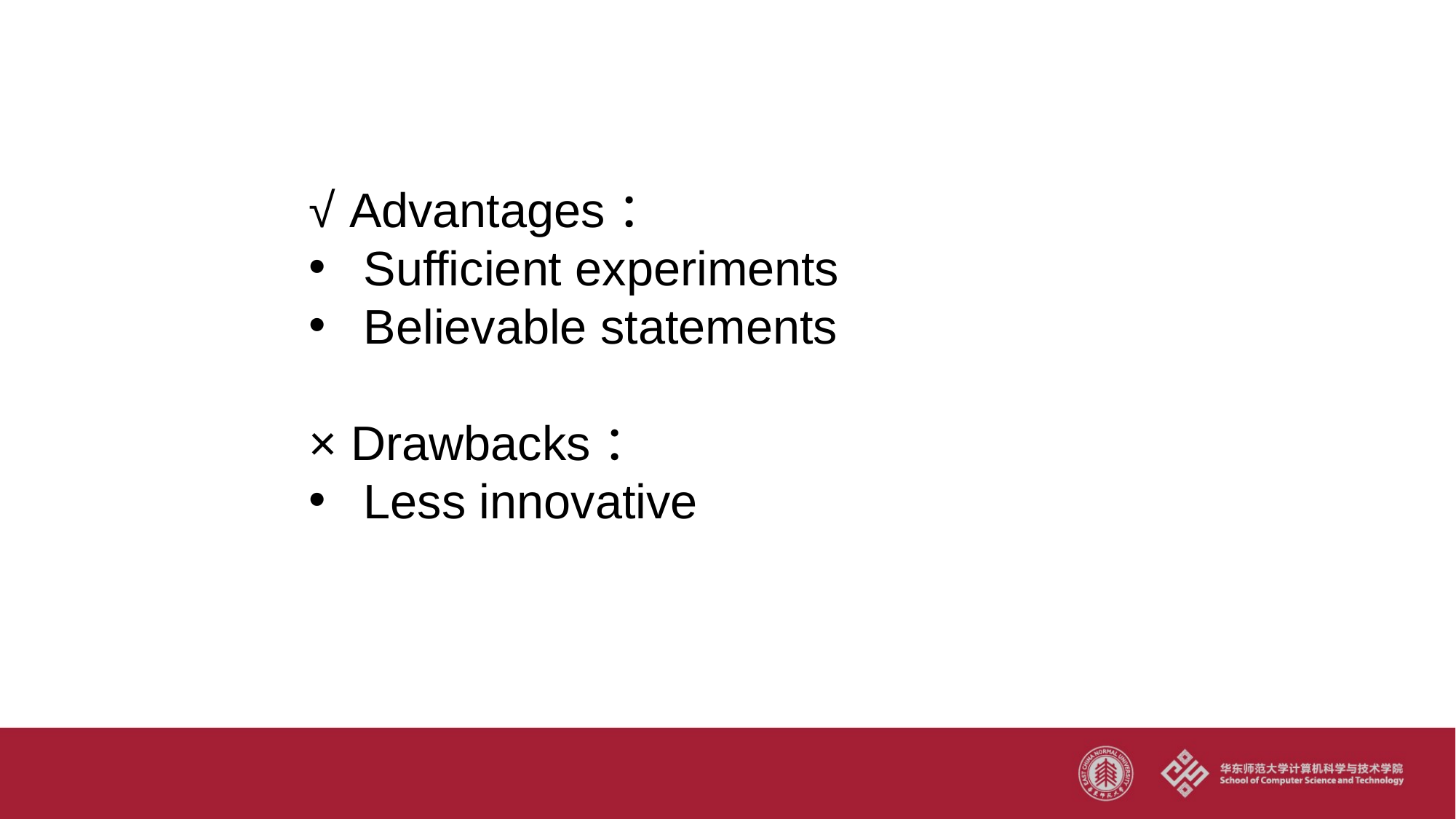

√ Advantages：
Sufficient experiments
Believable statements

× Drawbacks：
Less innovative